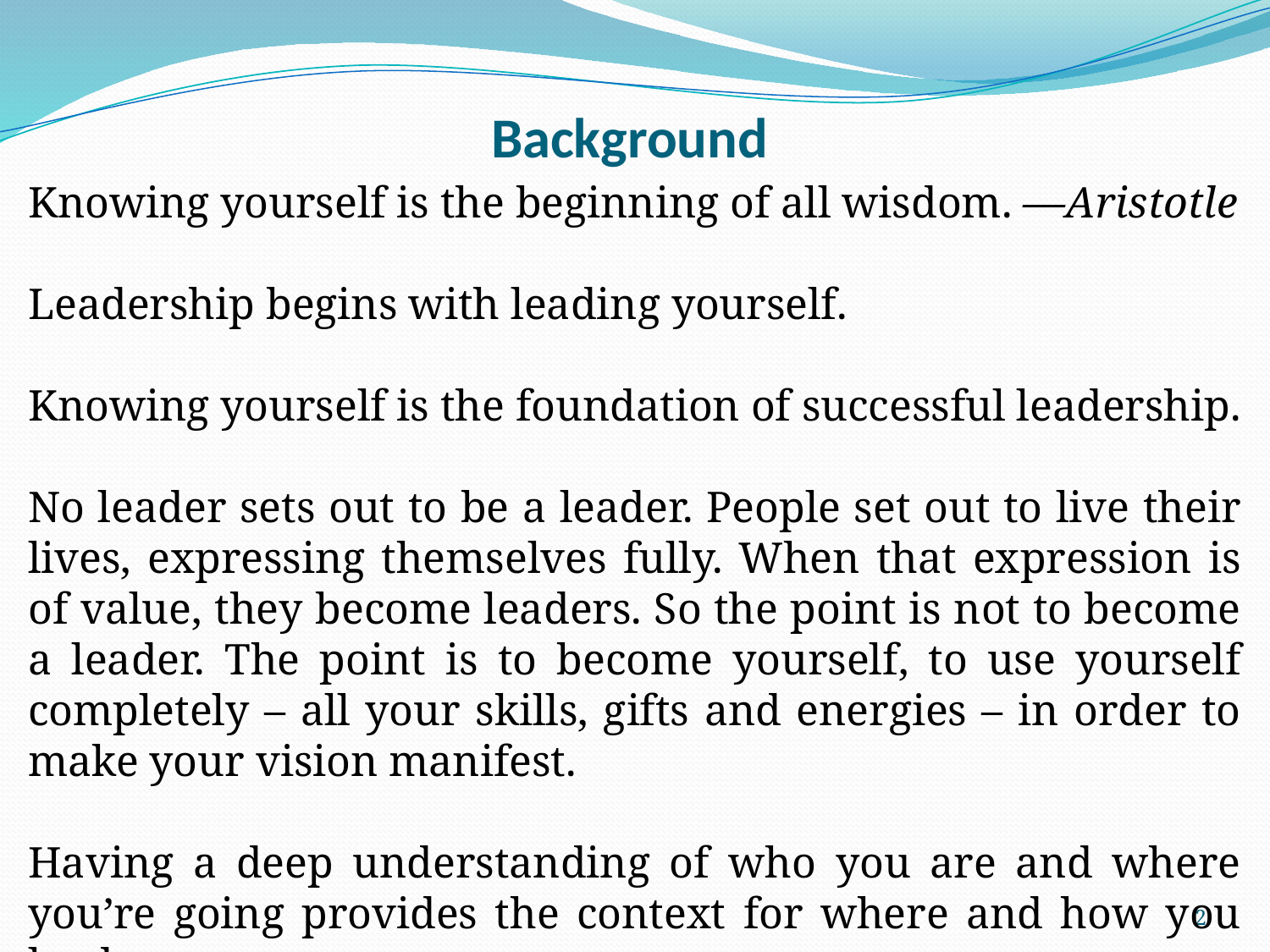

# Background
Knowing yourself is the beginning of all wisdom. ―Aristotle

Leadership begins with leading yourself.

Knowing yourself is the foundation of successful leadership.

No leader sets out to be a leader. People set out to live their lives, expressing themselves fully. When that expression is of value, they become leaders. So the point is not to become a leader. The point is to become yourself, to use yourself completely – all your skills, gifts and energies – in order to make your vision manifest.

Having a deep understanding of who you are and where you’re going provides the context for where and how you lead.
(https://www.georgeambler.com/successful-leaders-know/)
2